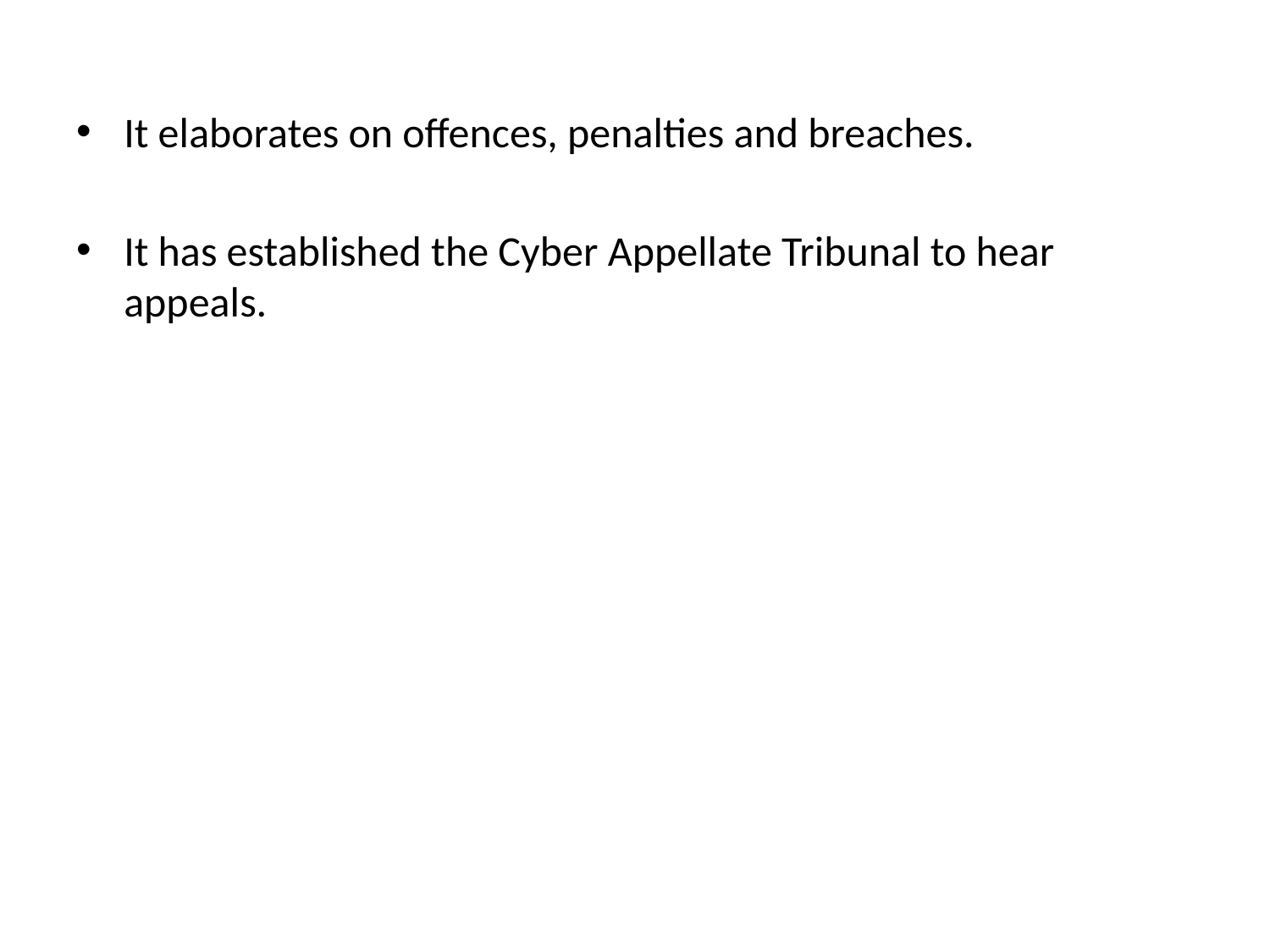

It elaborates on offences, penalties and breaches.

It has established the Cyber Appellate Tribunal to hear appeals.